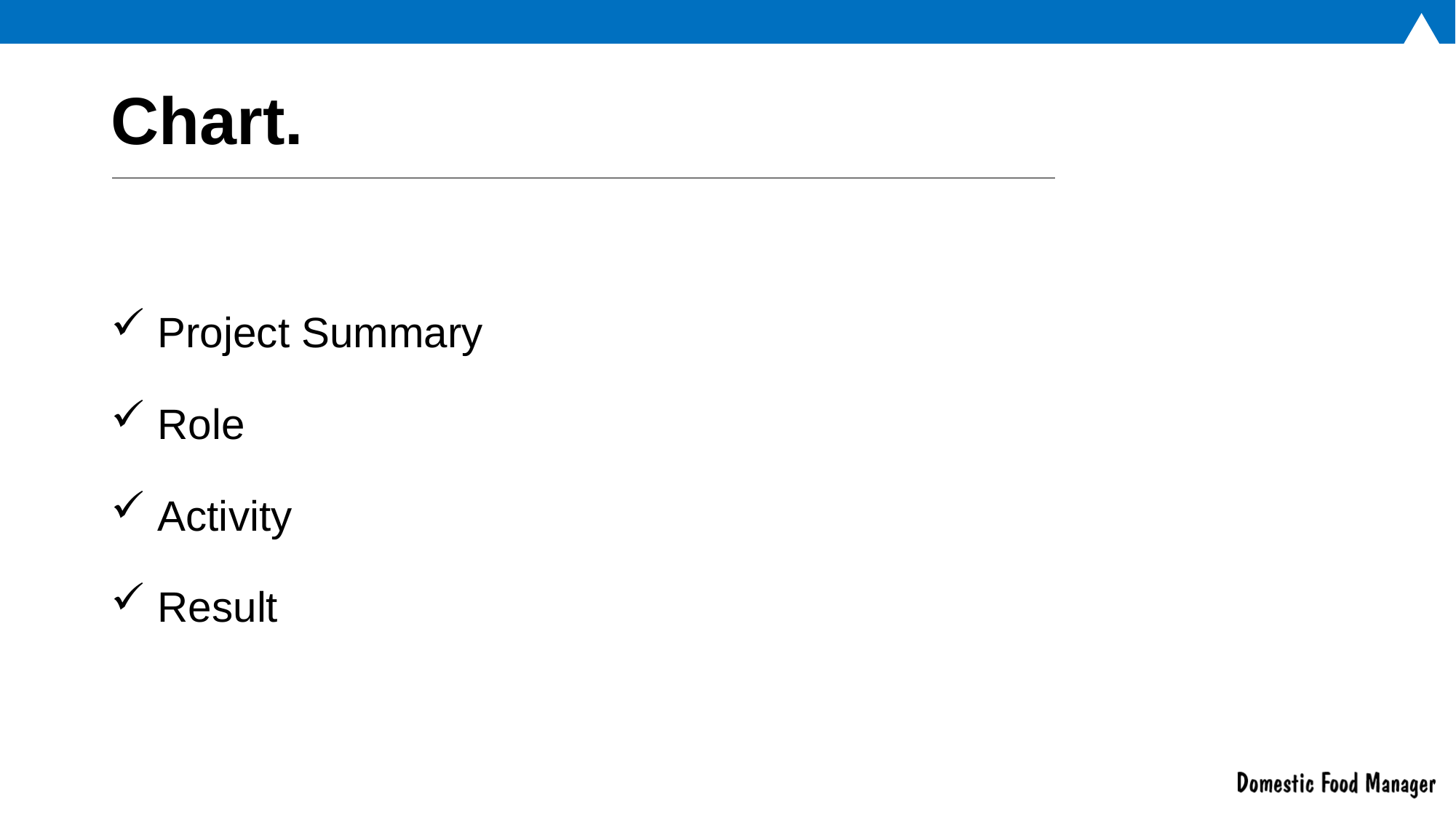

# Chart.
 Project Summary
 Role
 Activity
 Result